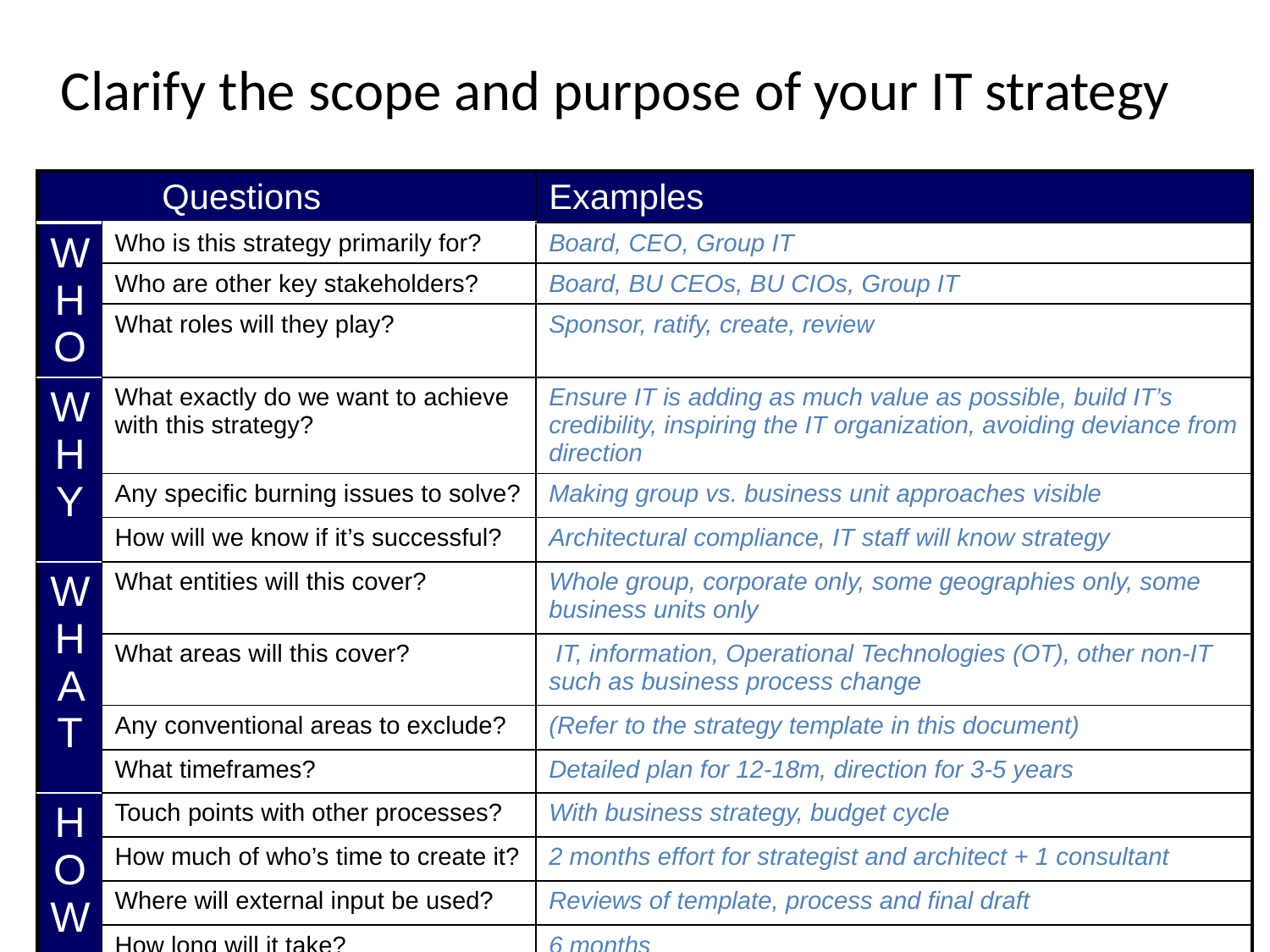

# Clarify the scope and purpose of your IT strategy
|  |  | Questions | Examples |
| --- | --- | --- | --- |
| WHO | Who is this strategy primarily for? |  | Board, CEO, Group IT |
|  | Who are other key stakeholders? |  | Board, BU CEOs, BU CIOs, Group IT |
|  | What roles will they play? |  | Sponsor, ratify, create, review |
| WHY | What exactly do we want to achieve with this strategy? |  | Ensure IT is adding as much value as possible, build IT’s credibility, inspiring the IT organization, avoiding deviance from direction |
|  | Any specific burning issues to solve? |  | Making group vs. business unit approaches visible |
|  | How will we know if it’s successful? |  | Architectural compliance, IT staff will know strategy |
| WHAT | What entities will this cover? |  | Whole group, corporate only, some geographies only, some business units only |
|  | What areas will this cover? |  | IT, information, Operational Technologies (OT), other non-IT such as business process change |
|  | Any conventional areas to exclude? |  | (Refer to the strategy template in this document) |
|  | What timeframes? |  | Detailed plan for 12-18m, direction for 3-5 years |
| HOW | Touch points with other processes? |  | With business strategy, budget cycle |
|  | How much of who’s time to create it? |  | 2 months effort for strategist and architect + 1 consultant |
|  | Where will external input be used? |  | Reviews of template, process and final draft |
|  | How long will it take? |  | 6 months |